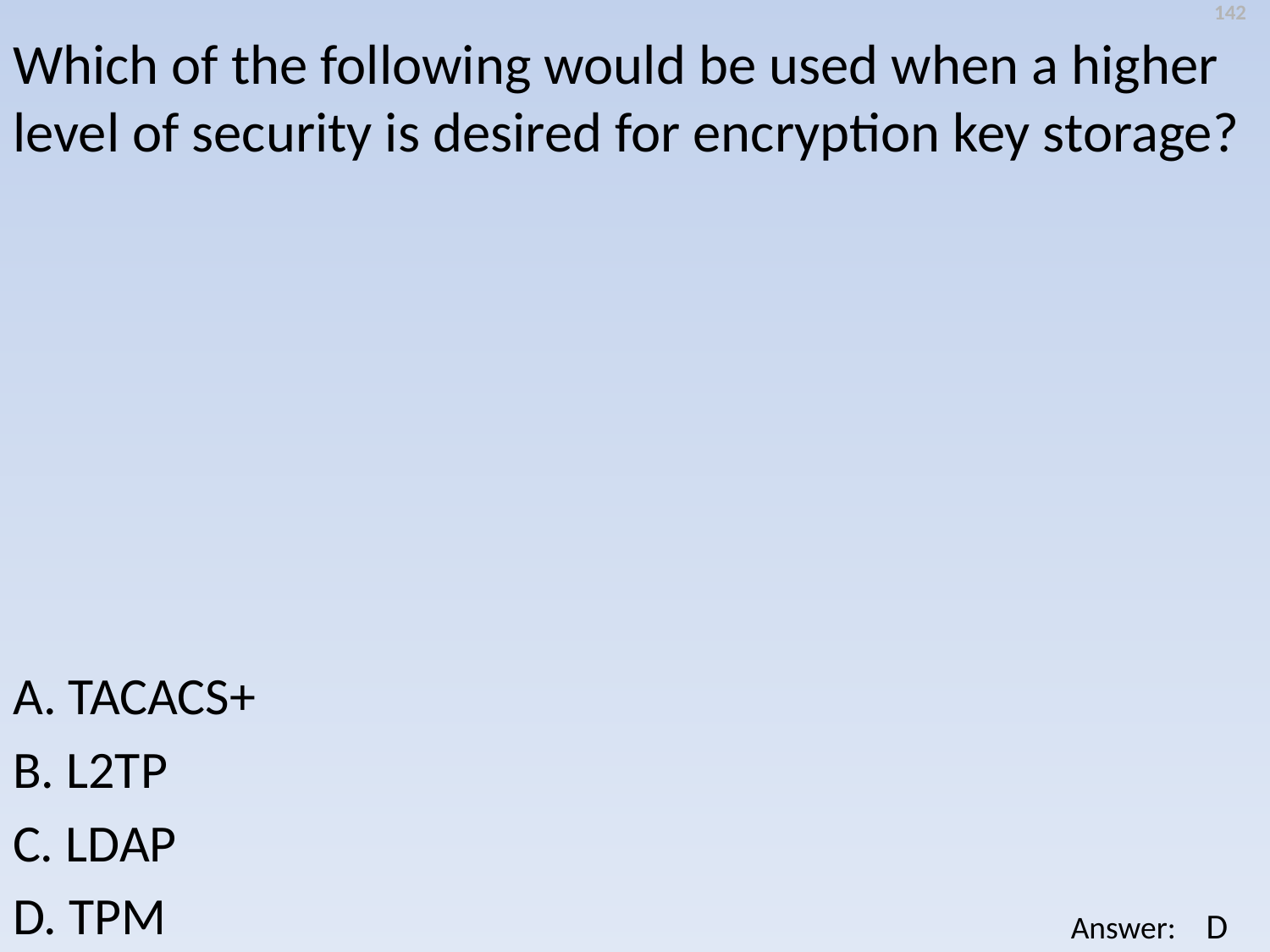

142
Which of the following would be used when a higher level of security is desired for encryption key storage?
A. TACACS+
B. L2TP
C. LDAP
D. TPM
D